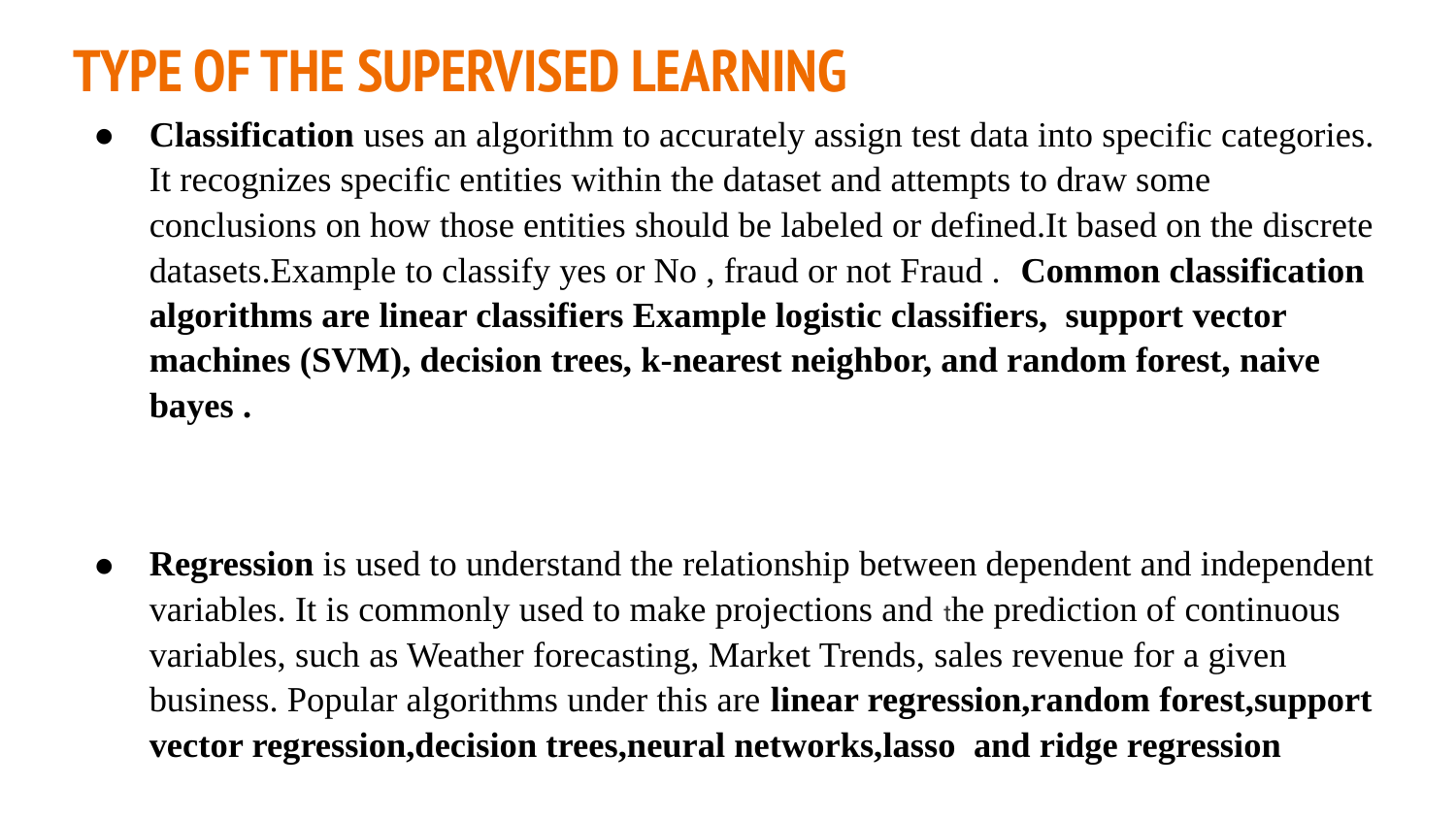

TYPE OF THE SUPERVISED LEARNING
Classification uses an algorithm to accurately assign test data into specific categories. It recognizes specific entities within the dataset and attempts to draw some conclusions on how those entities should be labeled or defined.It based on the discrete datasets.Example to classify yes or No , fraud or not Fraud .  Common classification algorithms are linear classifiers Example logistic classifiers,  support vector machines (SVM), decision trees, k-nearest neighbor, and random forest, naive bayes .

Regression is used to understand the relationship between dependent and independent variables. It is commonly used to make projections and the prediction of continuous variables, such as Weather forecasting, Market Trends, sales revenue for a given business. Popular algorithms under this are linear regression,random forest,support vector regression,decision trees,neural networks,lasso  and ridge regression